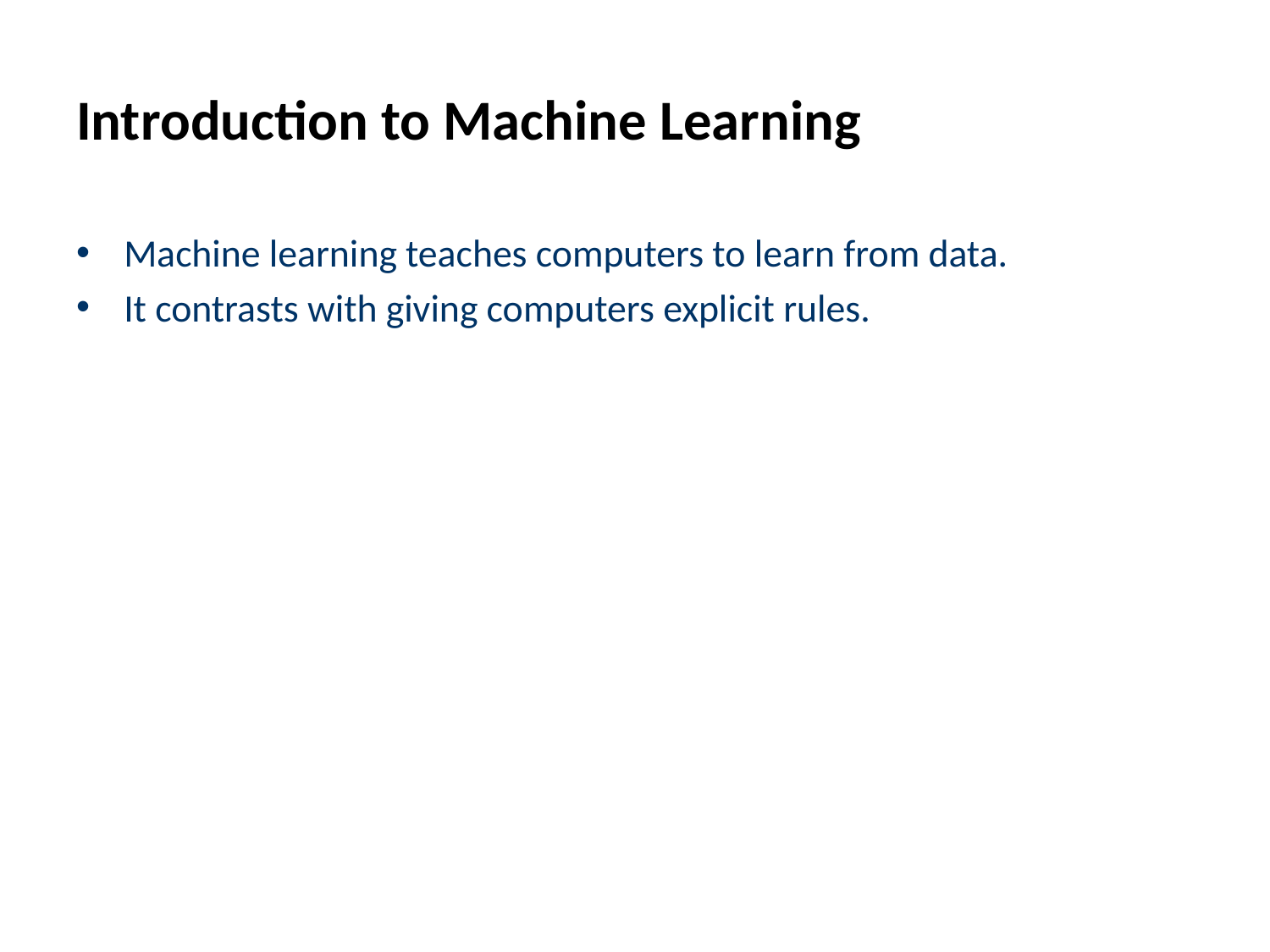

# Introduction to Machine Learning
Machine learning teaches computers to learn from data.
It contrasts with giving computers explicit rules.